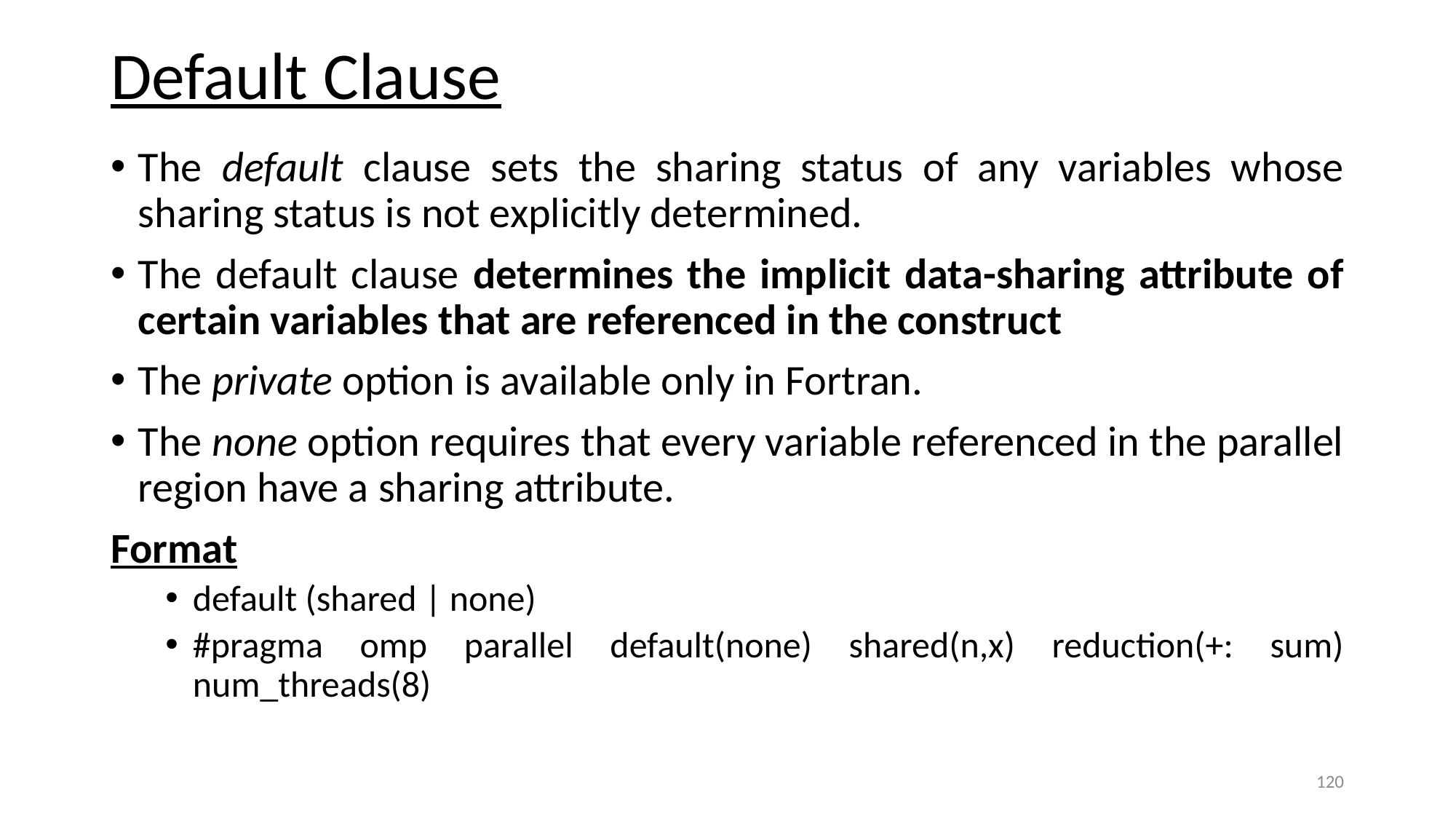

# Default Clause
The default clause sets the sharing status of any variables whose sharing status is not explicitly determined.
The default clause determines the implicit data-sharing attribute of certain variables that are referenced in the construct
The private option is available only in Fortran.
The none option requires that every variable referenced in the parallel region have a sharing attribute.
Format
default (shared | none)
#pragma omp parallel default(none) shared(n,x) reduction(+: sum) num_threads(8)

120